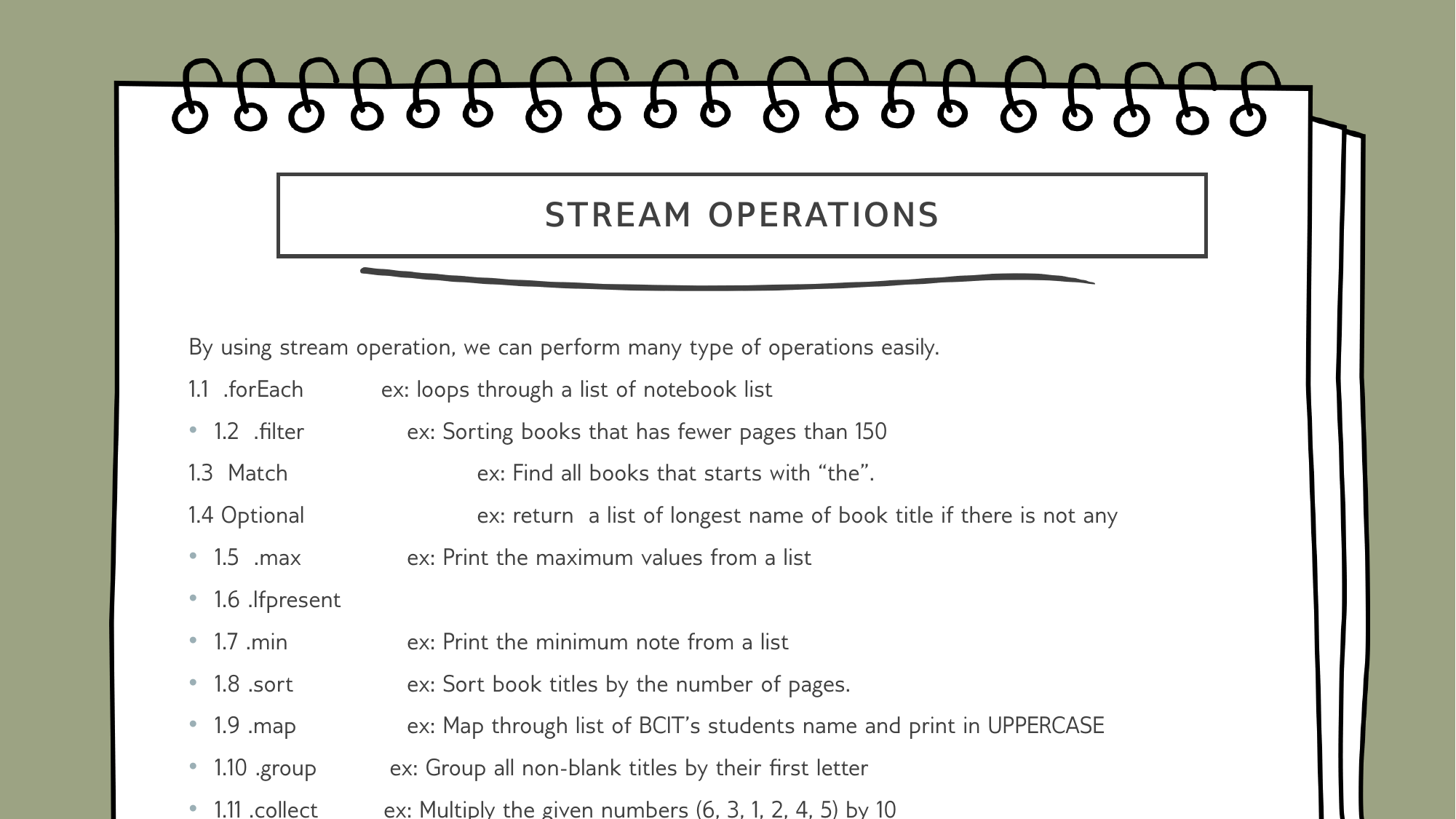

# Stream Operations
By using stream operation, we can perform many type of operations easily.
1.1  .forEach         	ex: loops through a list of notebook list
1.2  .filter           	ex: Sorting books that has fewer pages than 150
1.3  Match             	ex: Find all books that starts with “the”.
1.4 Optional           	ex: return  a list of longest name of book title if there is not any
1.5  .max            	ex: Print the maximum values from a list
1.6 .Ifpresent
1.7 .min             	ex: Print the minimum note from a list
1.8 .sort            	ex: Sort book titles by the number of pages.
1.9 .map          	ex: Map through list of BCIT’s students name and print in UPPERCASE
1.10 .group          ex: Group all non-blank titles by their first letter
1.11 .collect         ex: Multiply the given numbers (6, 3, 1, 2, 4, 5) by 10